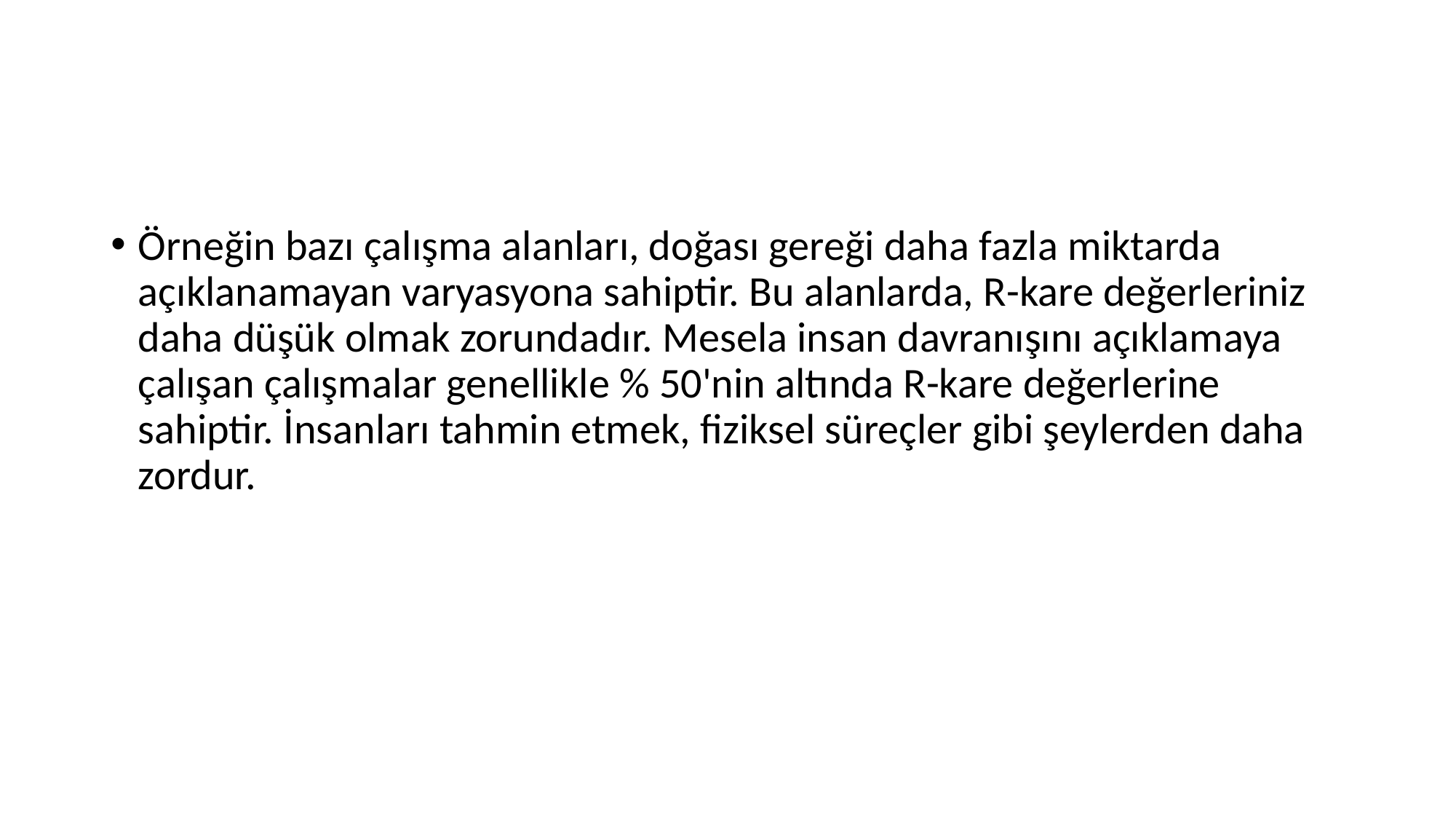

Örneğin bazı çalışma alanları, doğası gereği daha fazla miktarda açıklanamayan varyasyona sahiptir. Bu alanlarda, R-kare değerleriniz daha düşük olmak zorundadır. Mesela insan davranışını açıklamaya çalışan çalışmalar genellikle % 50'nin altında R-kare değerlerine sahiptir. İnsanları tahmin etmek, fiziksel süreçler gibi şeylerden daha zordur.